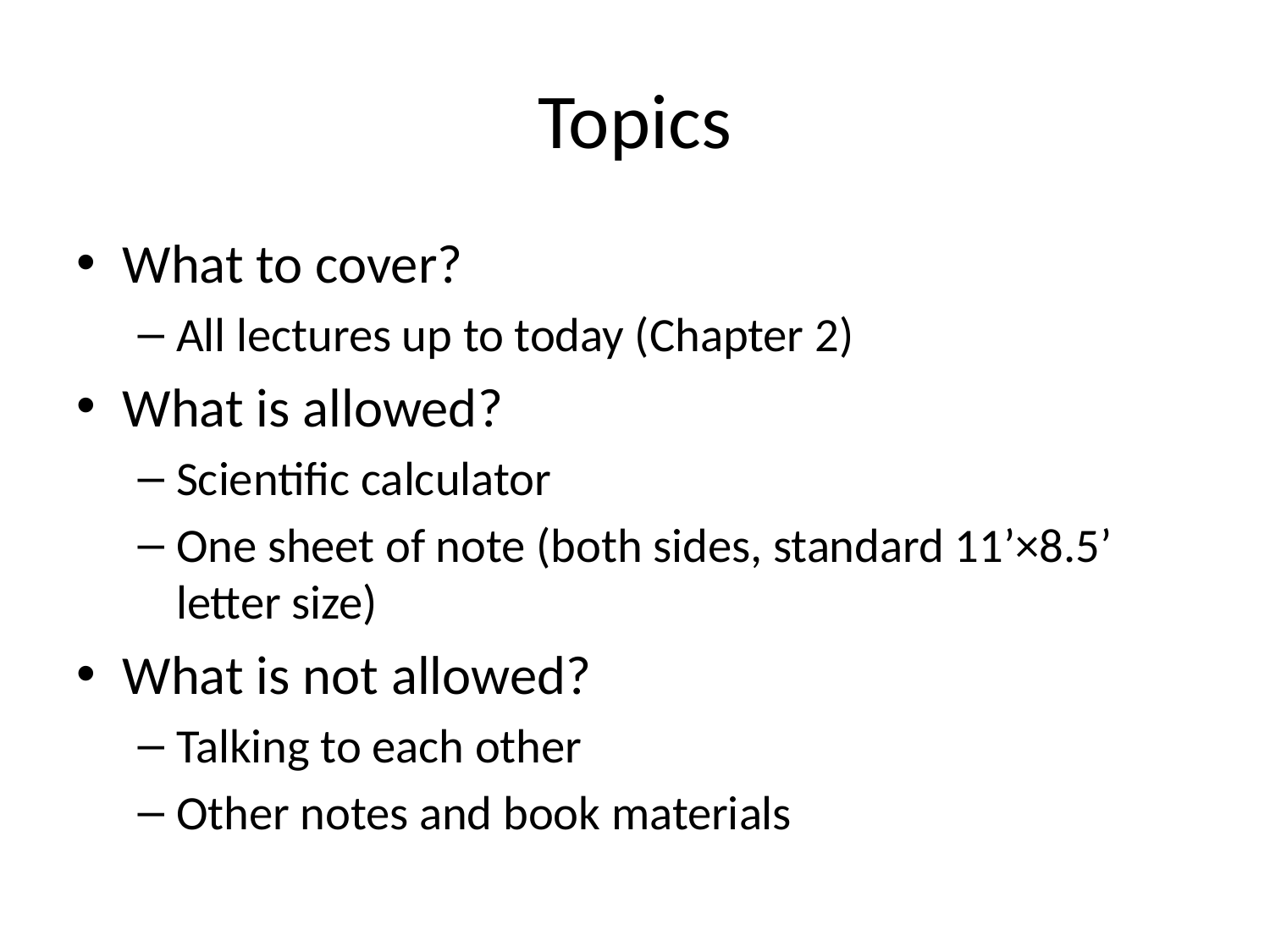

# Topics
What to cover?
All lectures up to today (Chapter 2)
What is allowed?
Scientific calculator
One sheet of note (both sides, standard 11’×8.5’ letter size)
What is not allowed?
Talking to each other
Other notes and book materials